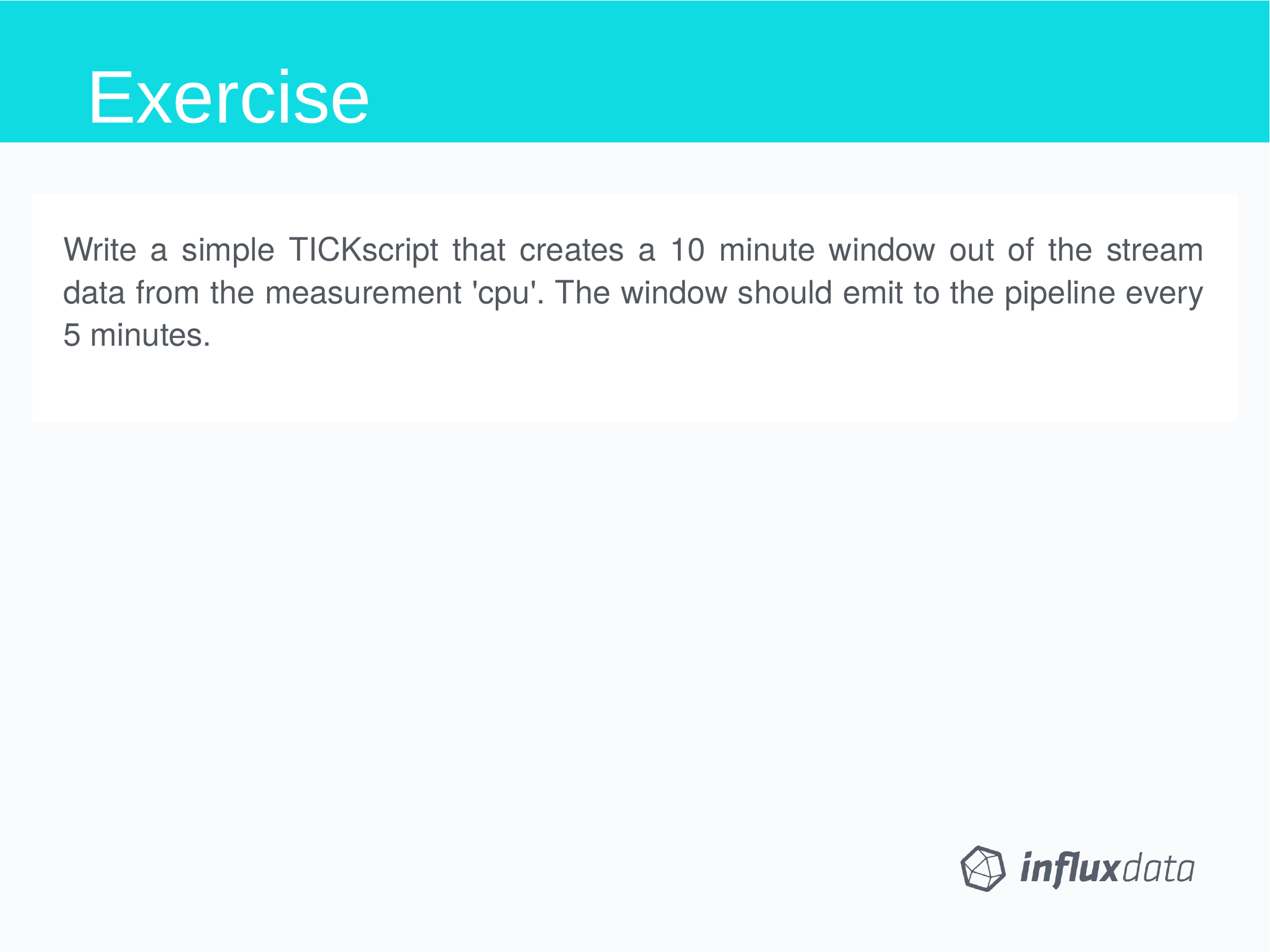

Exercise
Exercise
Write a simple TICKscript that creates a 10 minute window out of the stream data from the measurement 'cpu'. The window should emit to the pipeline every 5 minutes.